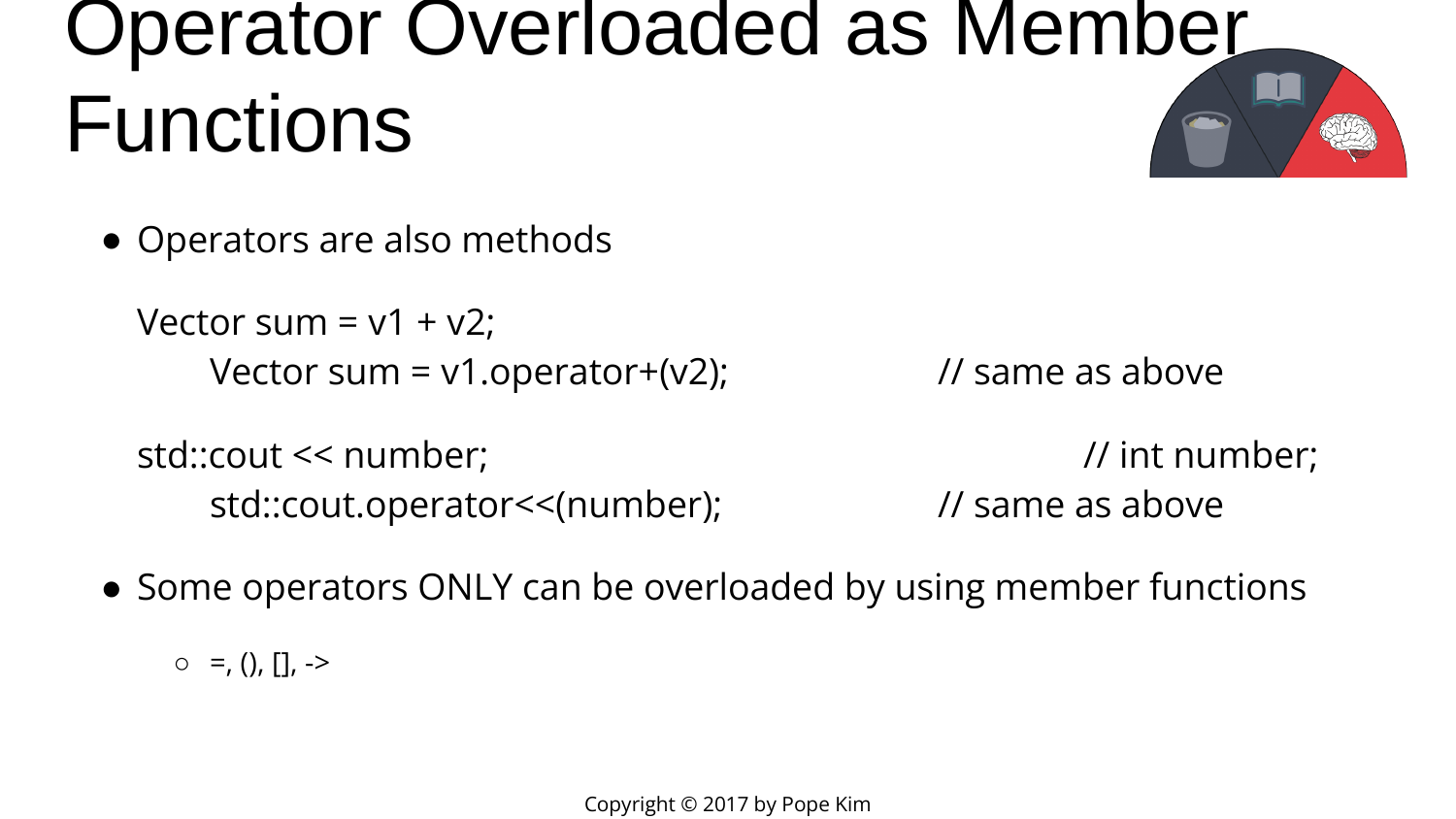

# Operator Overloaded as Member Functions
Operators are also methods
Vector sum = v1 + v2;
	Vector sum = v1.operator+(v2);		// same as above
std::cout << number; 					// int number;
	std::cout.operator<<(number);		// same as above
Some operators ONLY can be overloaded by using member functions
=, (), [], ->